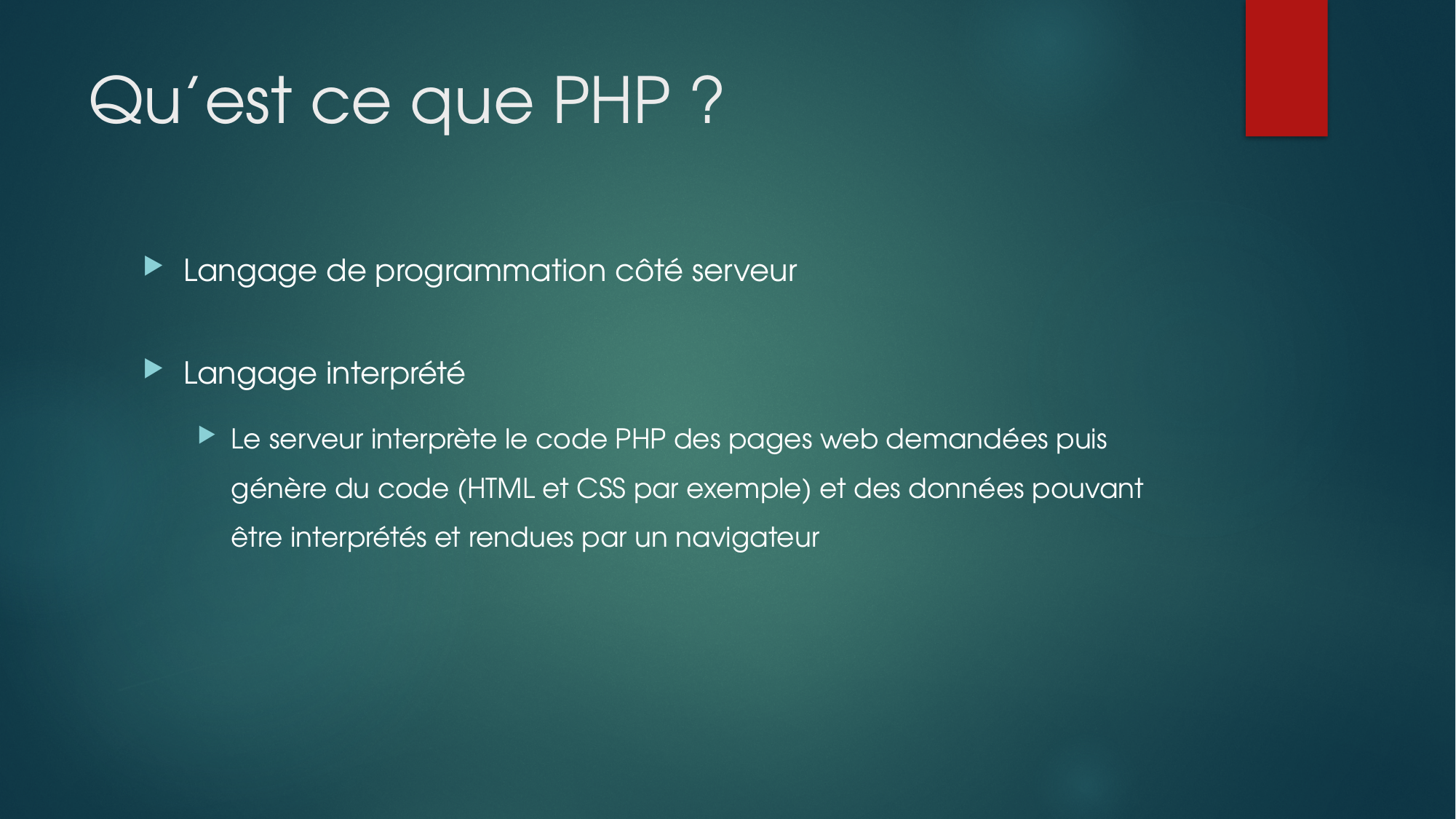

# Qu’est ce que PHP ?
Langage de programmation côté serveur

Langage interprété
Le serveur interprète le code PHP des pages web demandées puis génère du code (HTML et CSS par exemple) et des données pouvant être interprétés et rendues par un navigateur